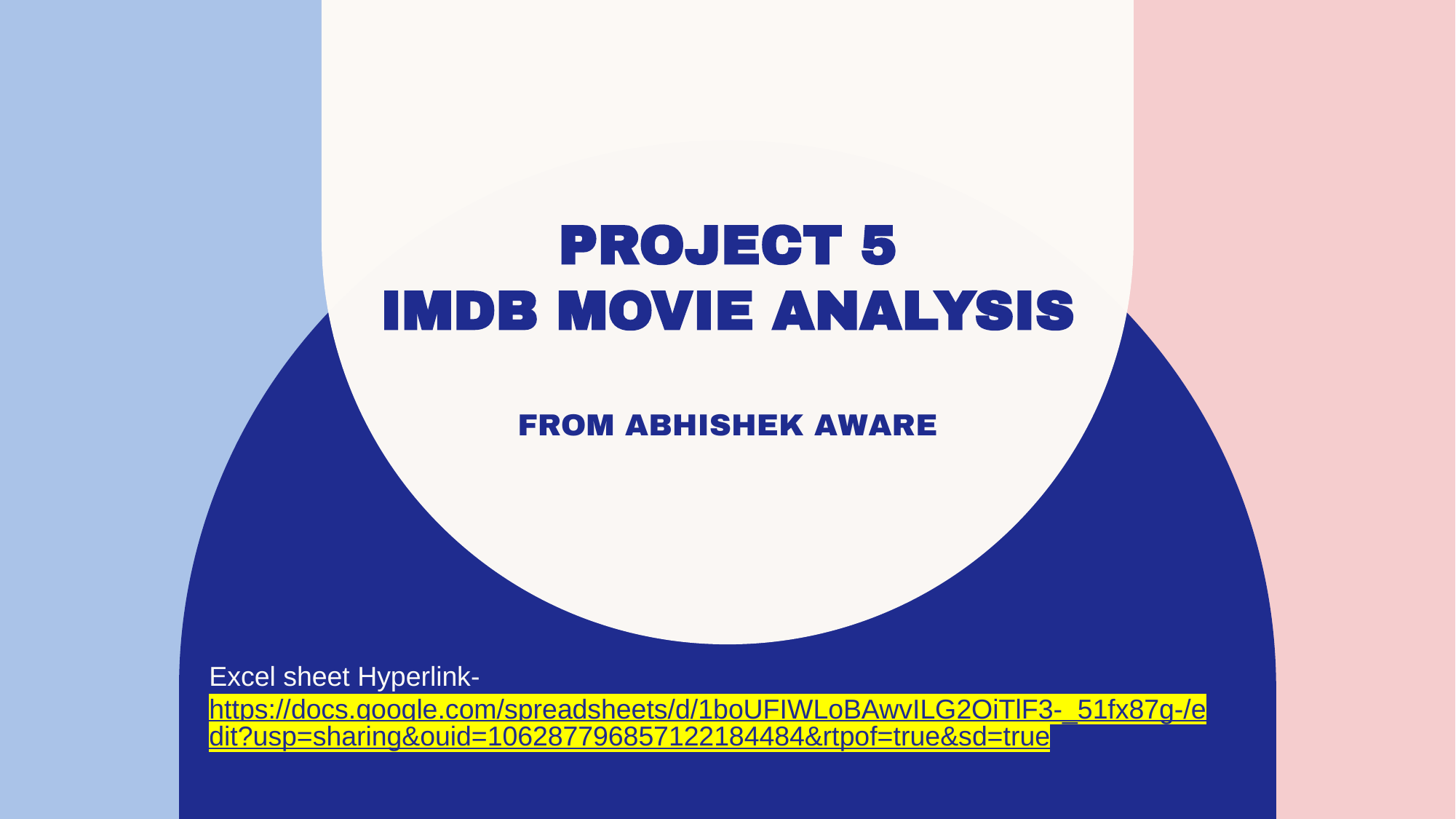

# Project 5 IMDB Movie analysis from Abhishek Aware
Excel sheet Hyperlink-
https://docs.google.com/spreadsheets/d/1boUFIWLoBAwvILG2OiTlF3-_51fx87g-/edit?usp=sharing&ouid=106287796857122184484&rtpof=true&sd=true